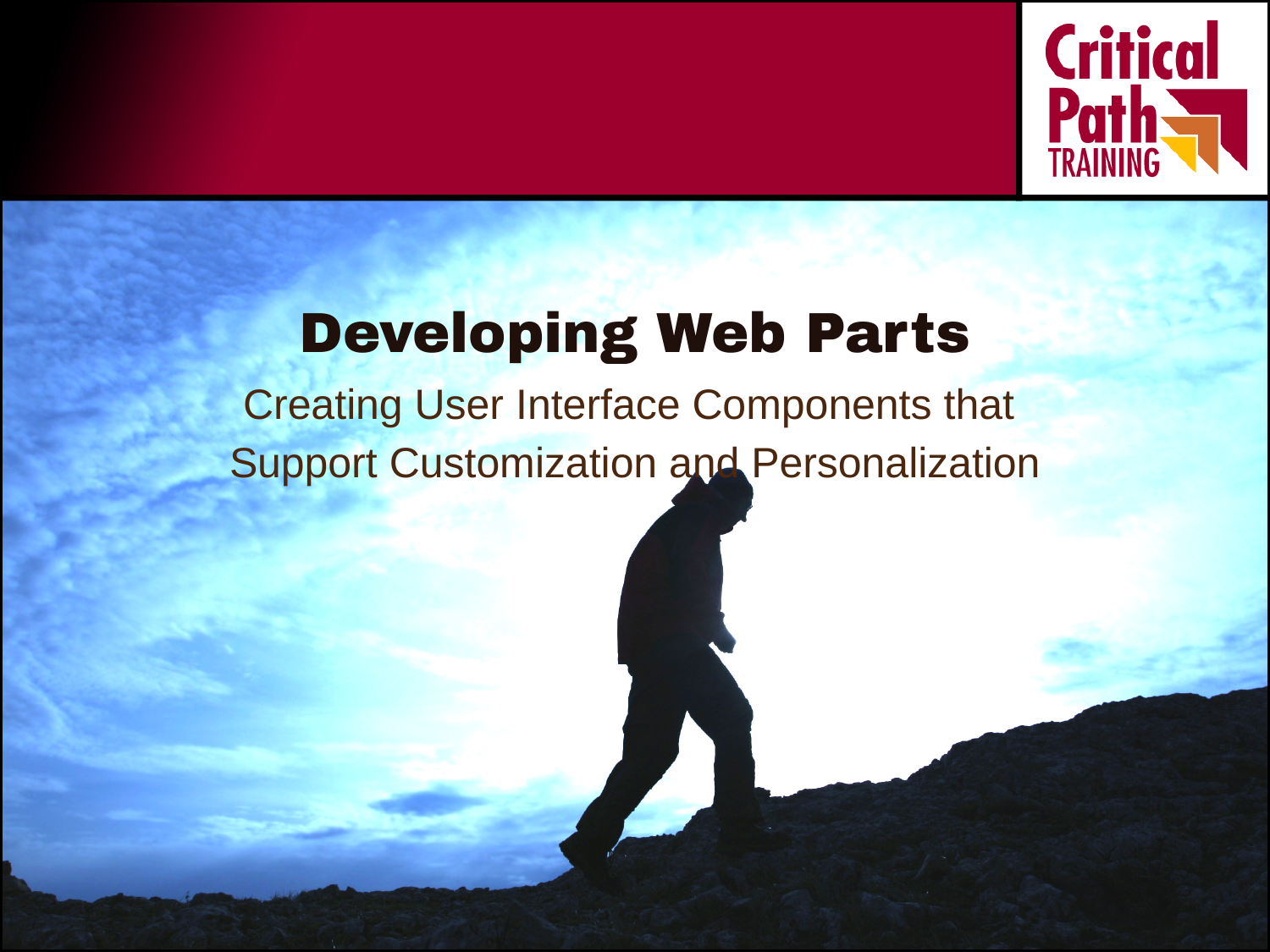

# Developing Web Parts
Creating User Interface Components that
Support Customization and Personalization